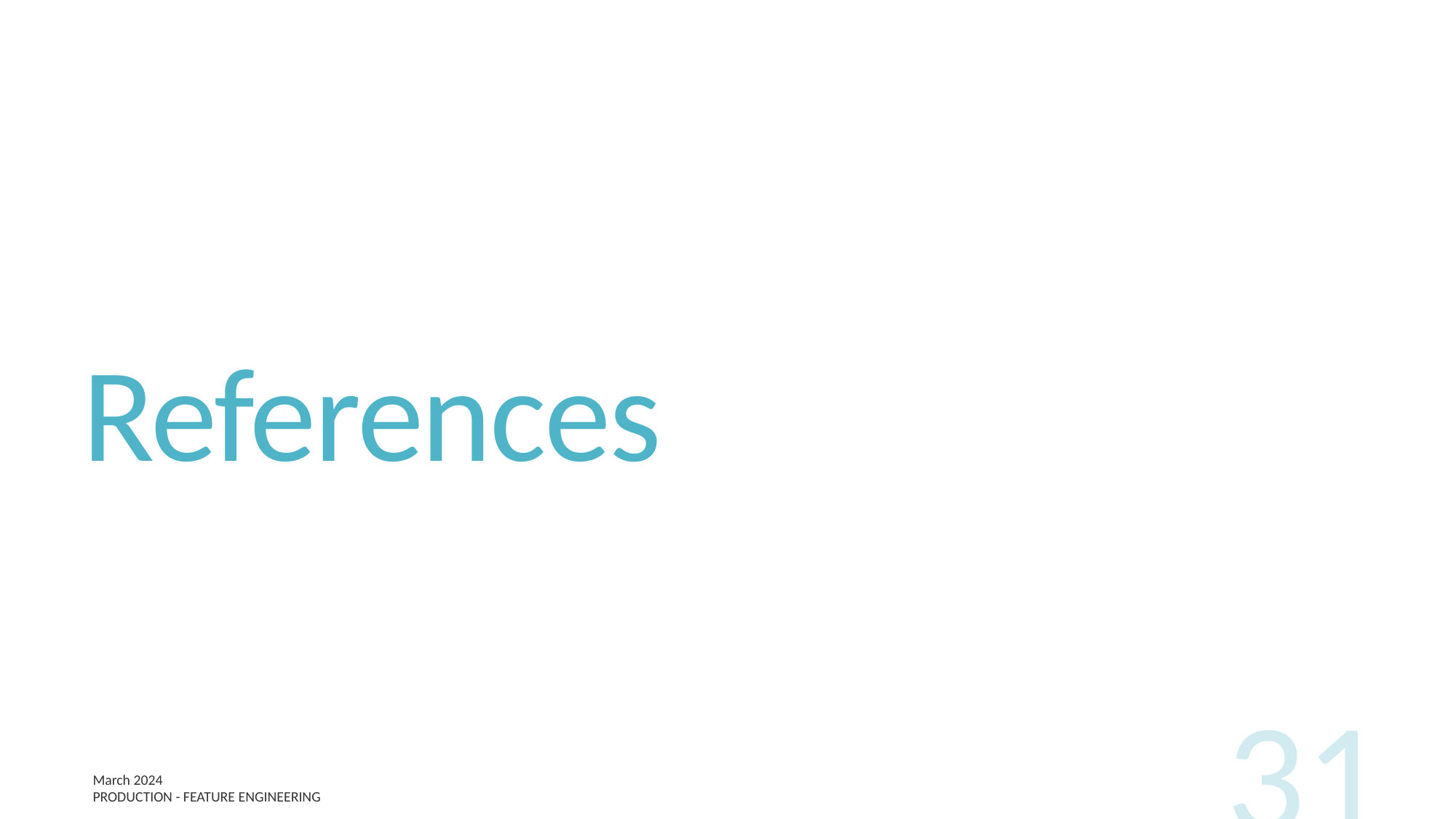

# References
31
March 2024
Production - Feature Engineering